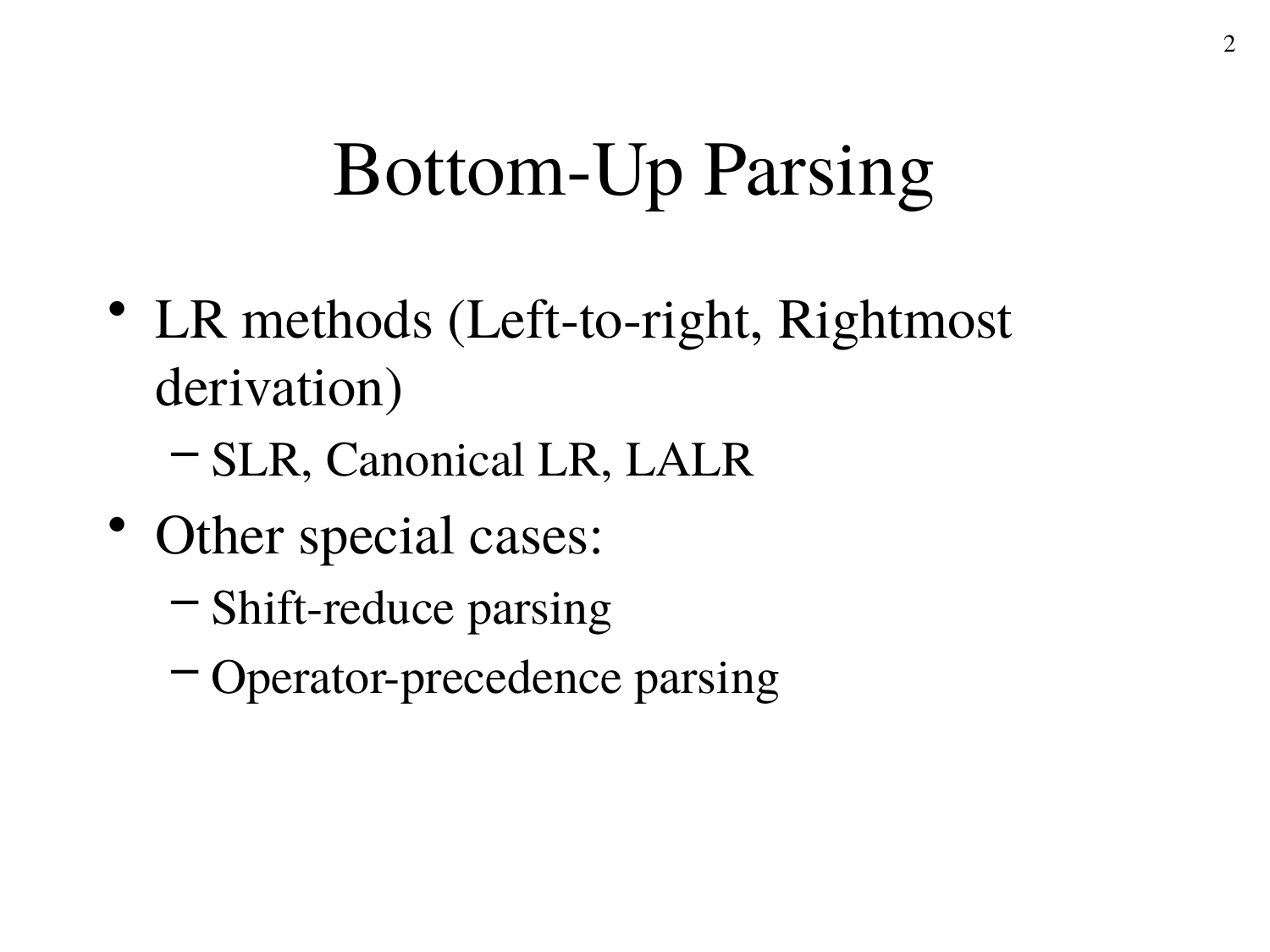

2
# Bottom-Up Parsing
LR methods (Left-to-right, Rightmost derivation)
SLR, Canonical LR, LALR
Other special cases:
Shift-reduce parsing
Operator-precedence parsing